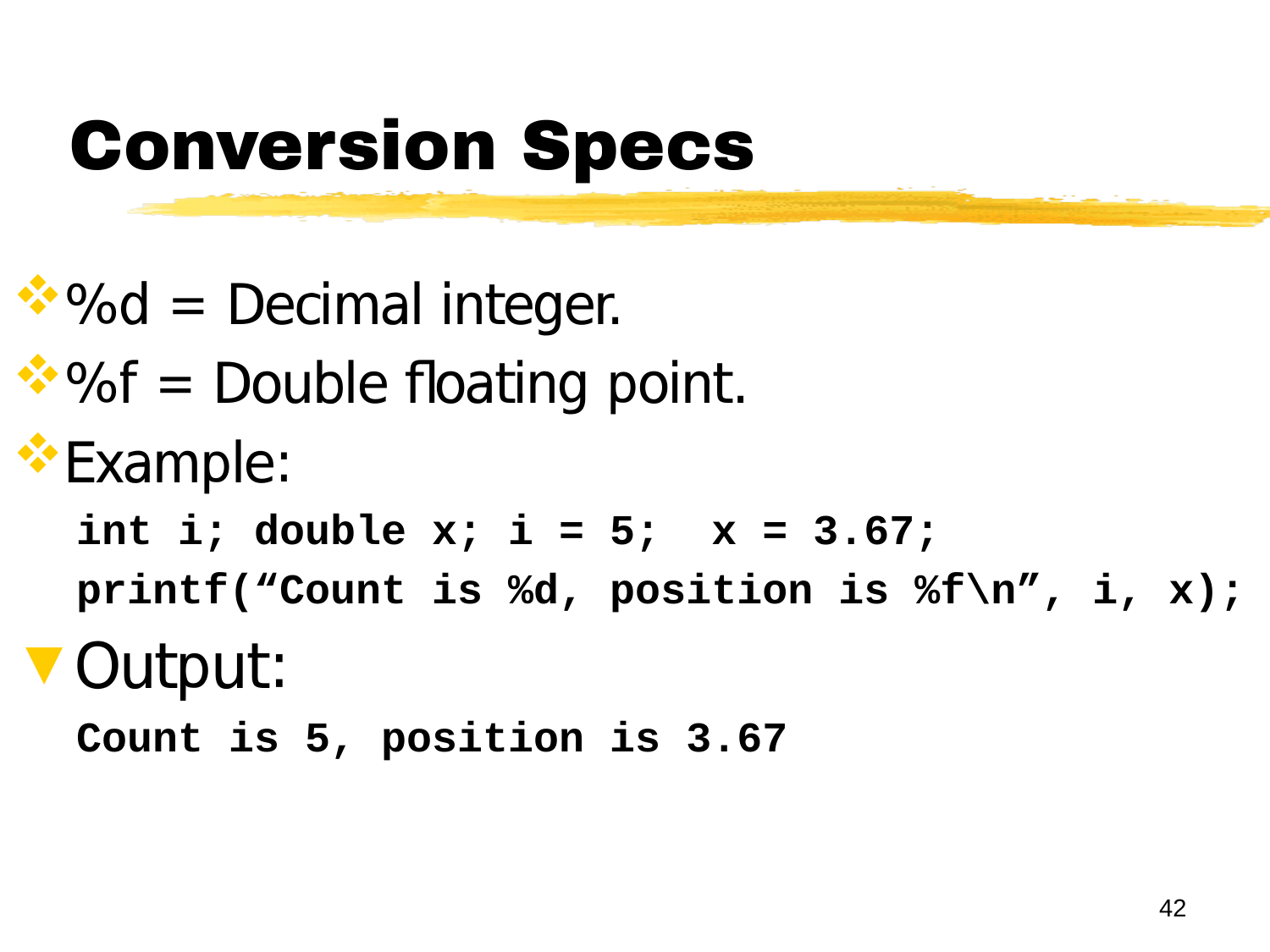

# Conversion Specs
%d = Decimal integer.
%f = Double floating point.
Example:
int i; double x; i = 5;  x = 3.67;
printf(“Count is %d, position is %f\n”, i, x);
Output:
Count is 5, position is 3.67
42